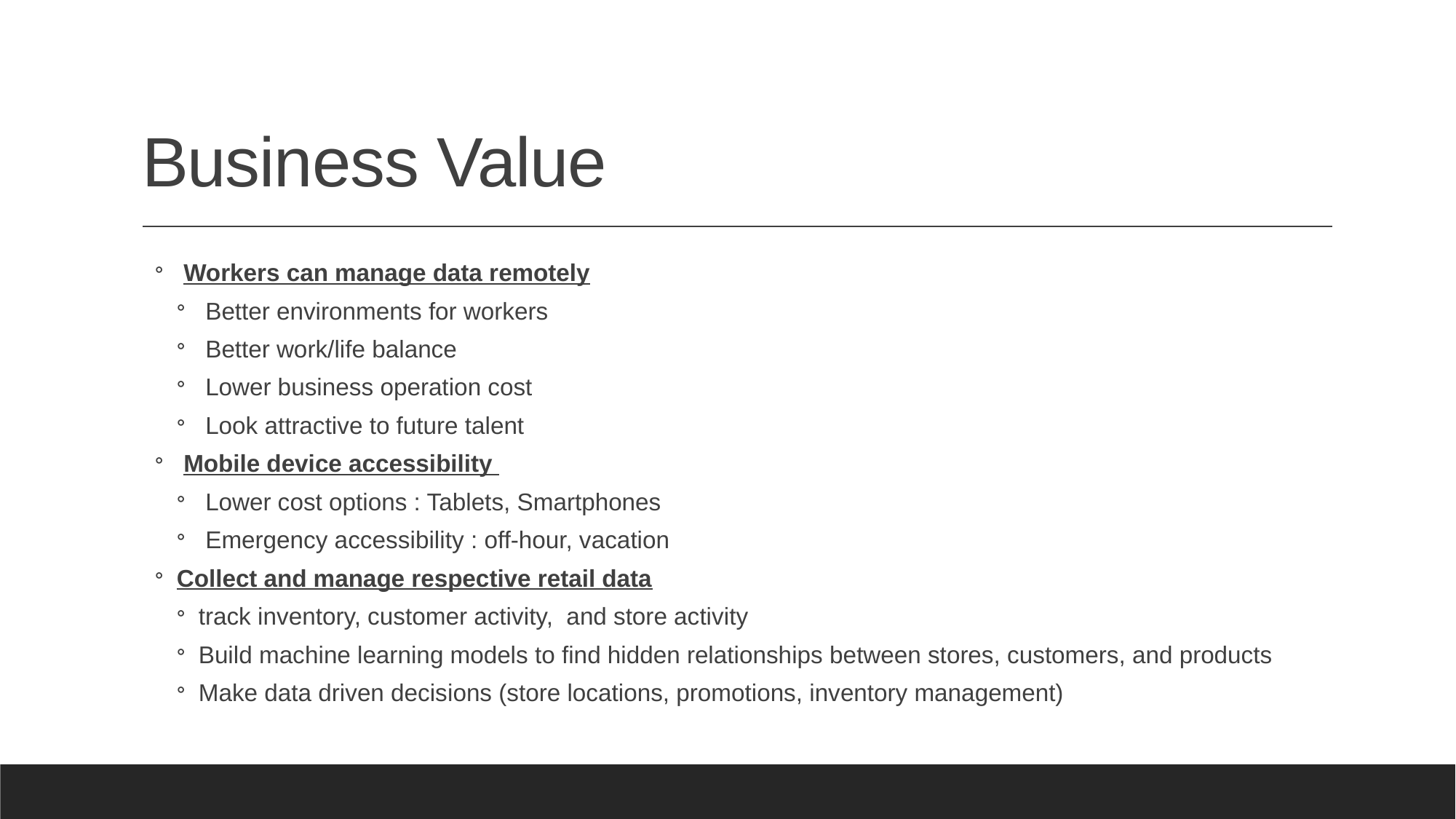

# Business Value
 Workers can manage data remotely
 Better environments for workers
 Better work/life balance
 Lower business operation cost
 Look attractive to future talent
 Mobile device accessibility
 Lower cost options : Tablets, Smartphones
 Emergency accessibility : off-hour, vacation
Collect and manage respective retail data
track inventory, customer activity,  and store activity
Build machine learning models to find hidden relationships between stores, customers, and products
Make data driven decisions (store locations, promotions, inventory management)